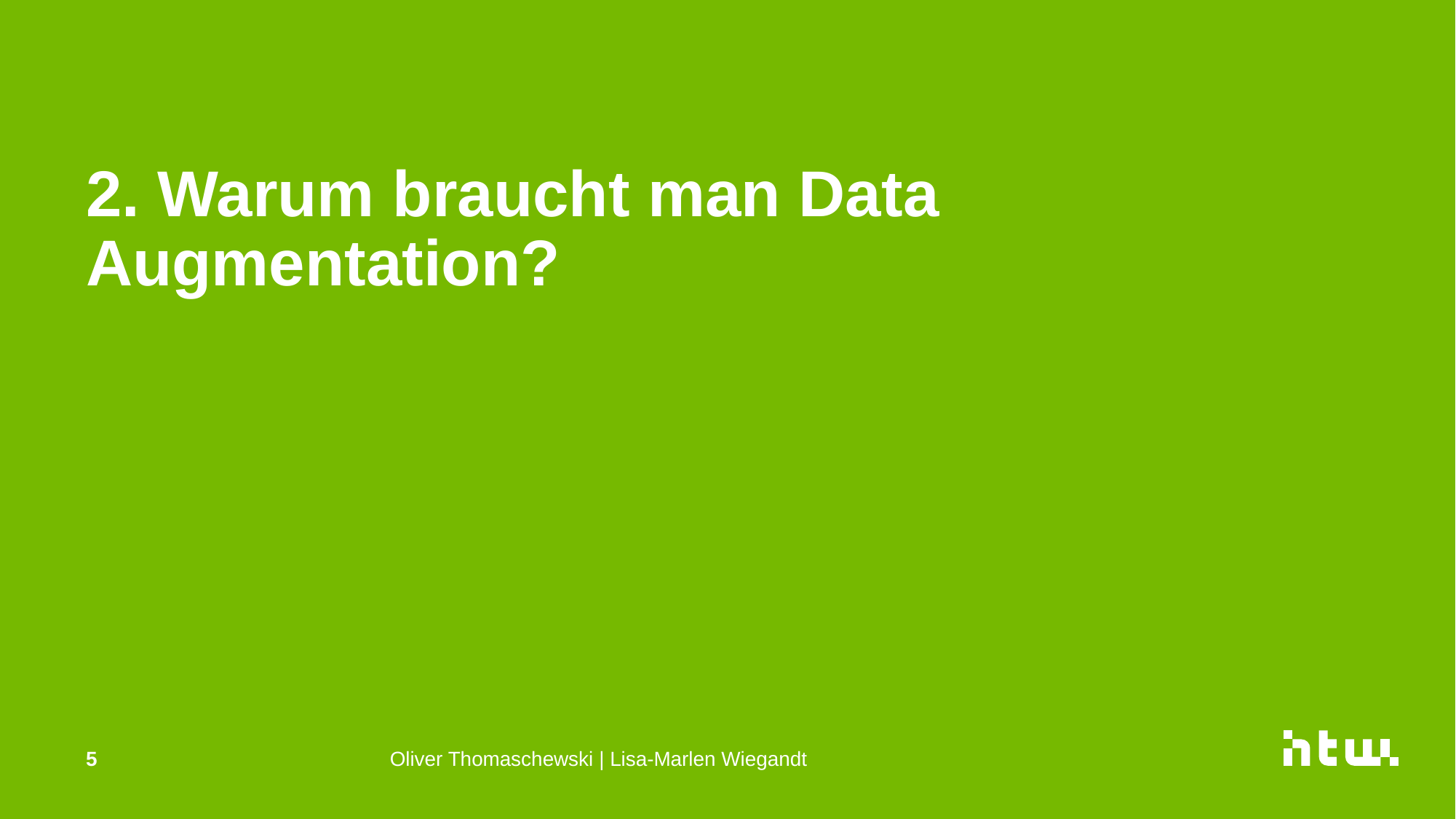

# 2. Warum braucht man Data Augmentation?
5
Oliver Thomaschewski | Lisa-Marlen Wiegandt